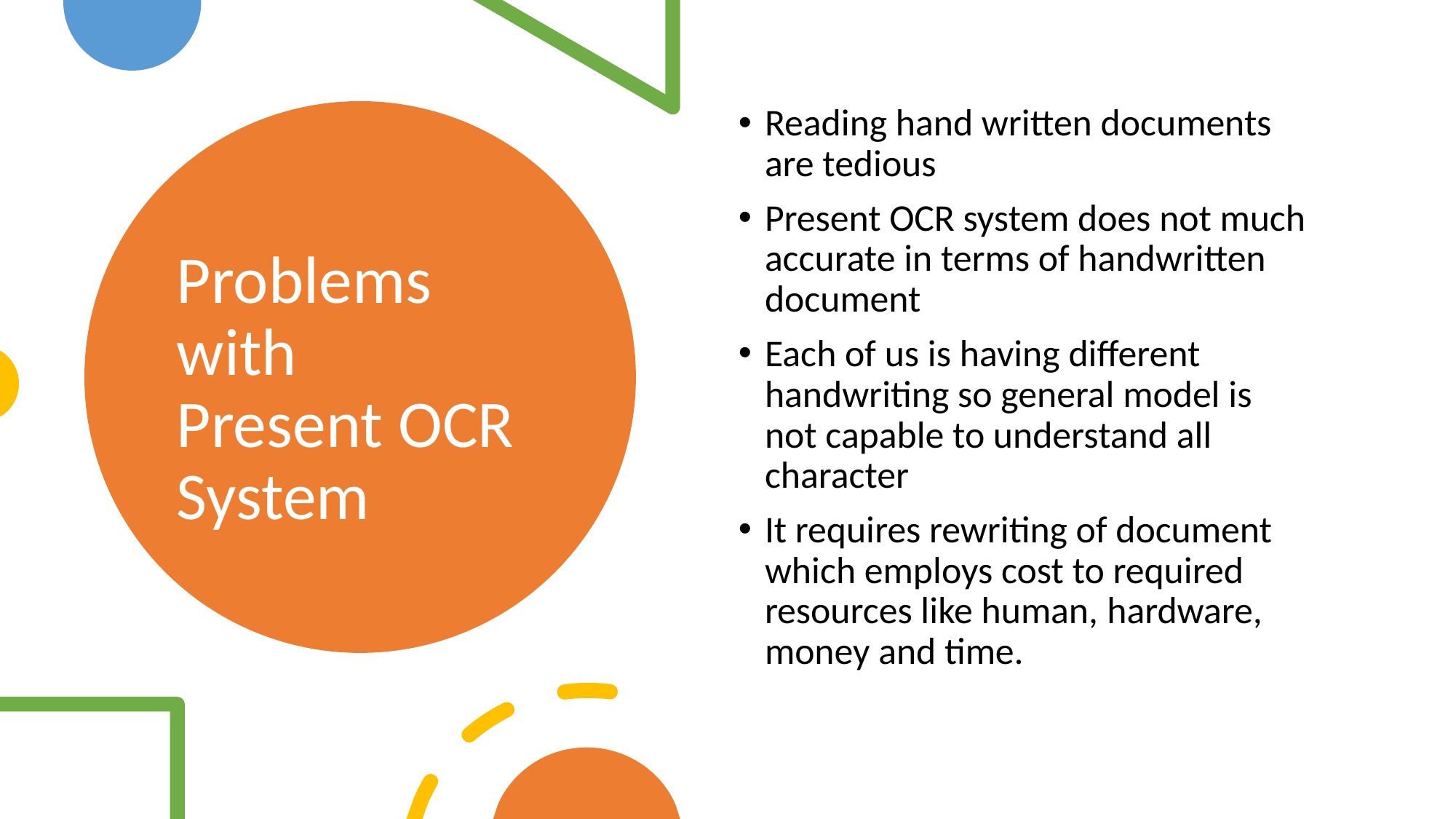

Reading hand written documents are tedious
Present OCR system does not much accurate in terms of handwritten document
Each of us is having different handwriting so general model is not capable to understand all character
It requires rewriting of document which employs cost to required resources like human, hardware, money and time.

# Problems with Present OCR System

8